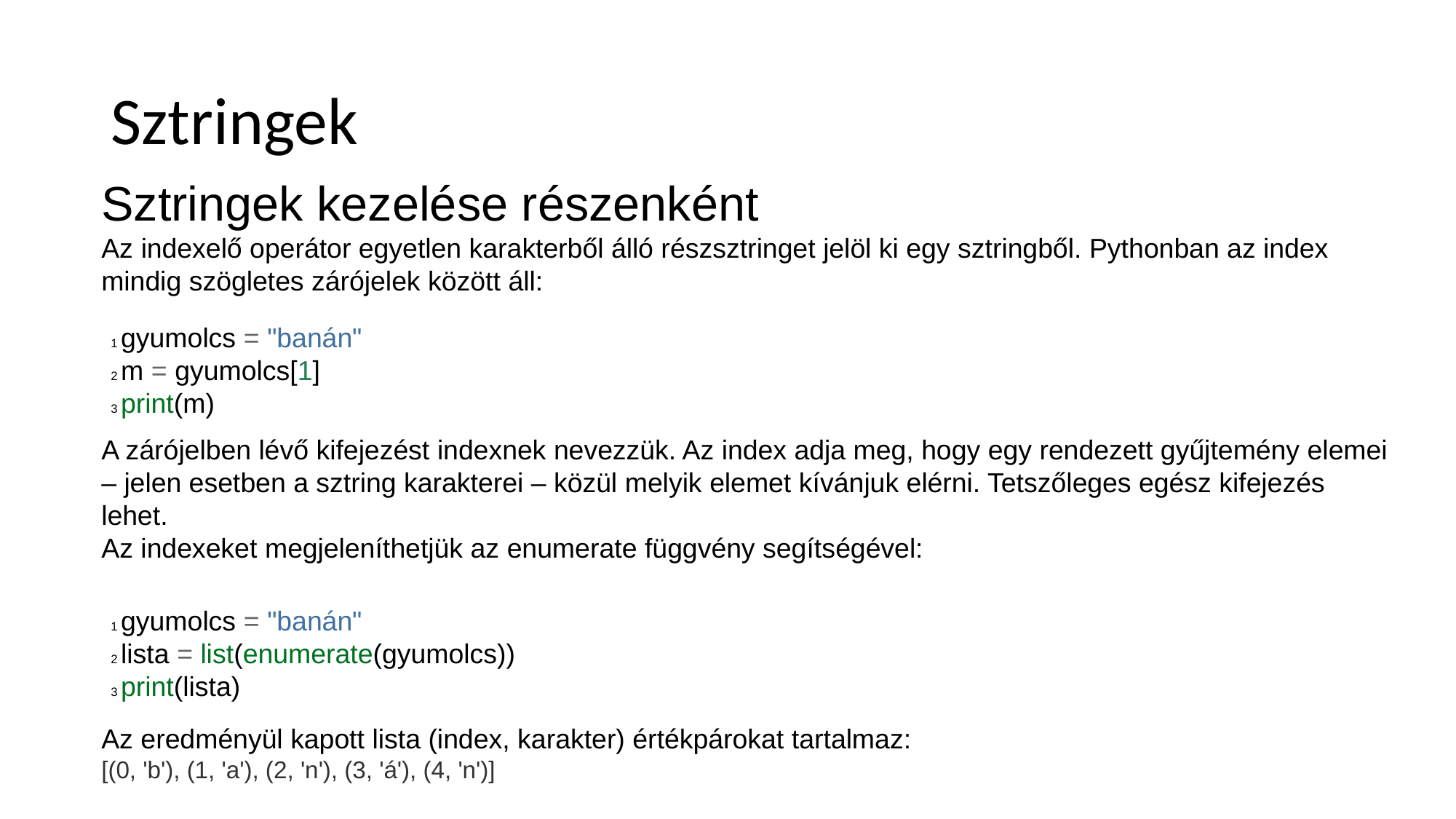

# Sztringek
Sztringek kezelése részenként
Az indexelő operátor egyetlen karakterből álló részsztringet jelöl ki egy sztringből. Pythonban az index mindig szögletes zárójelek között áll:
1 gyumolcs = "banán"
2 m = gyumolcs[1]
3 print(m)
A zárójelben lévő kifejezést indexnek nevezzük. Az index adja meg, hogy egy rendezett gyűjtemény elemei – jelen esetben a sztring karakterei – közül melyik elemet kívánjuk elérni. Tetszőleges egész kifejezés lehet.
Az indexeket megjeleníthetjük az enumerate függvény segítségével:
1 gyumolcs = "banán"
2 lista = list(enumerate(gyumolcs))
3 print(lista)
Az eredményül kapott lista (index, karakter) értékpárokat tartalmaz:
[(0, 'b'), (1, 'a'), (2, 'n'), (3, 'á'), (4, 'n')]